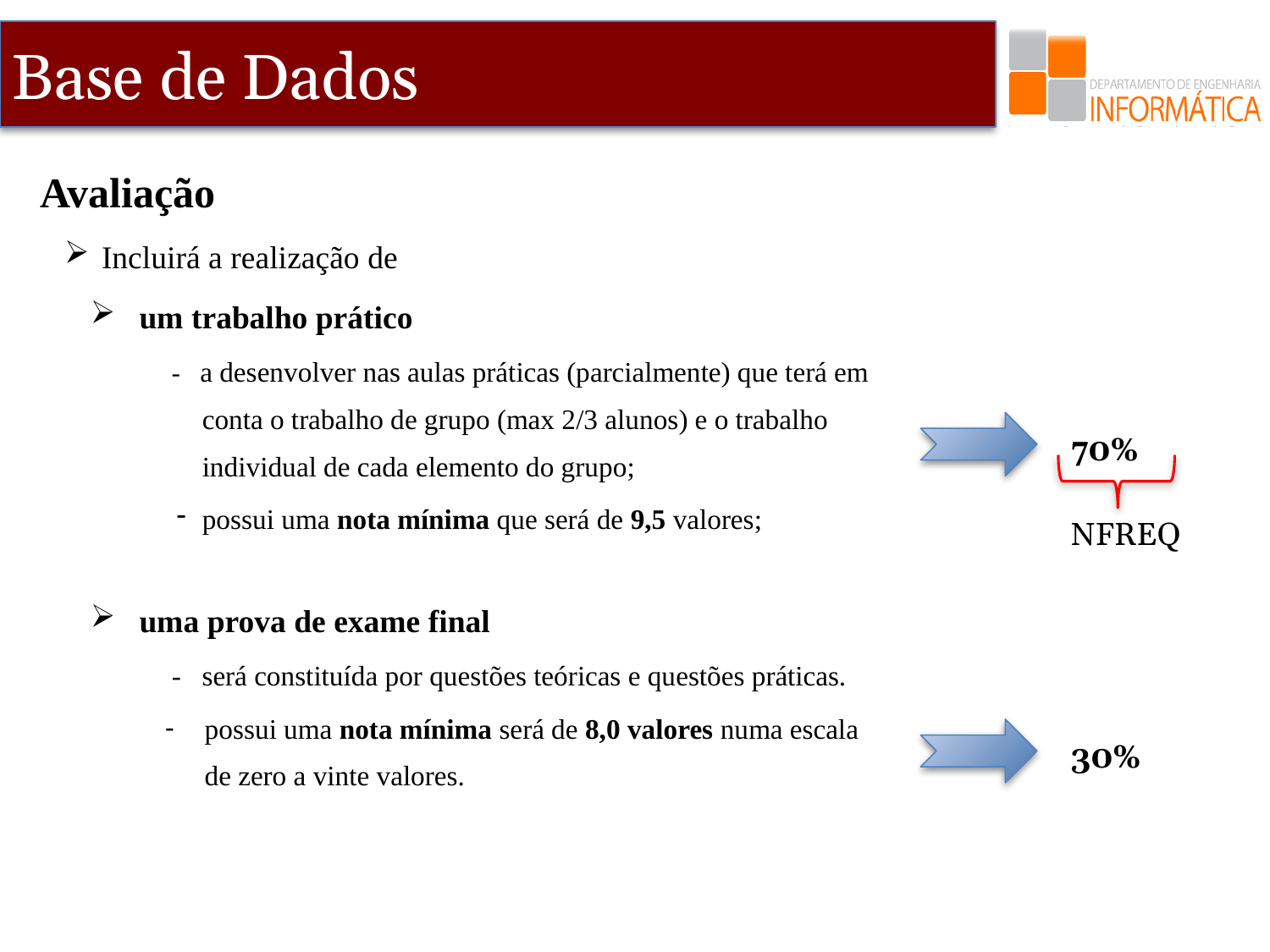

Avaliação
Incluirá a realização de
um trabalho prático
 -   a desenvolver nas aulas práticas (parcialmente) que terá em conta o trabalho de grupo (max 2/3 alunos) e o trabalho individual de cada elemento do grupo;
possui uma nota mínima que será de 9,5 valores;

uma prova de exame final
 -   será constituída por questões teóricas e questões práticas.
possui uma nota mínima será de 8,0 valores numa escala de zero a vinte valores.

70%

NFREQ

30%